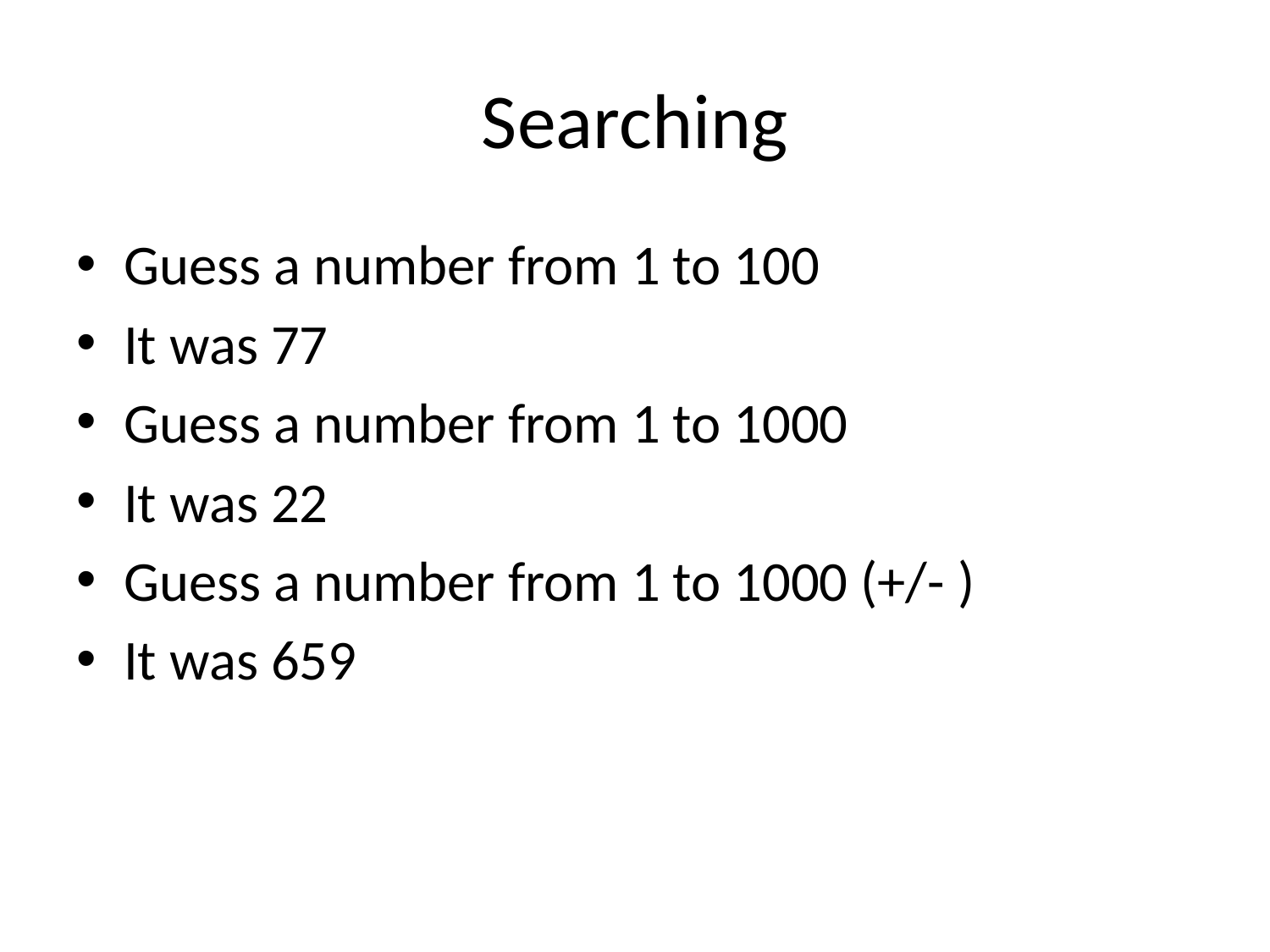

# Searching
Guess a number from 1 to 100
It was 77
Guess a number from 1 to 1000
It was 22
Guess a number from 1 to 1000 (+/- )
It was 659